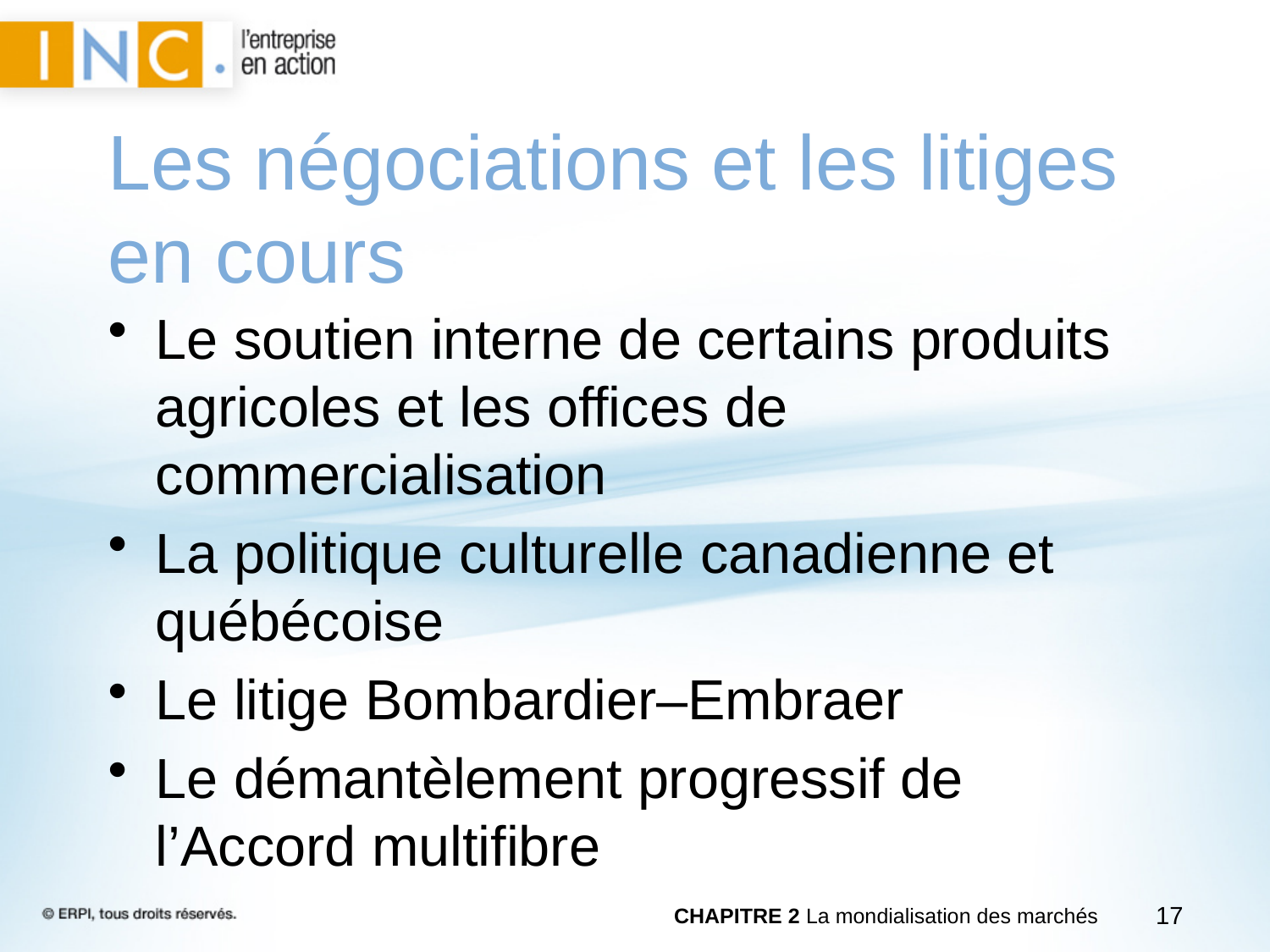

Les négociations et les litiges en cours
Le soutien interne de certains produits agricoles et les offices de commercialisation
La politique culturelle canadienne et québécoise
Le litige Bombardier–Embraer
Le démantèlement progressif de l’Accord multifibre
CHAPITRE 2 La mondialisation des marchés
17